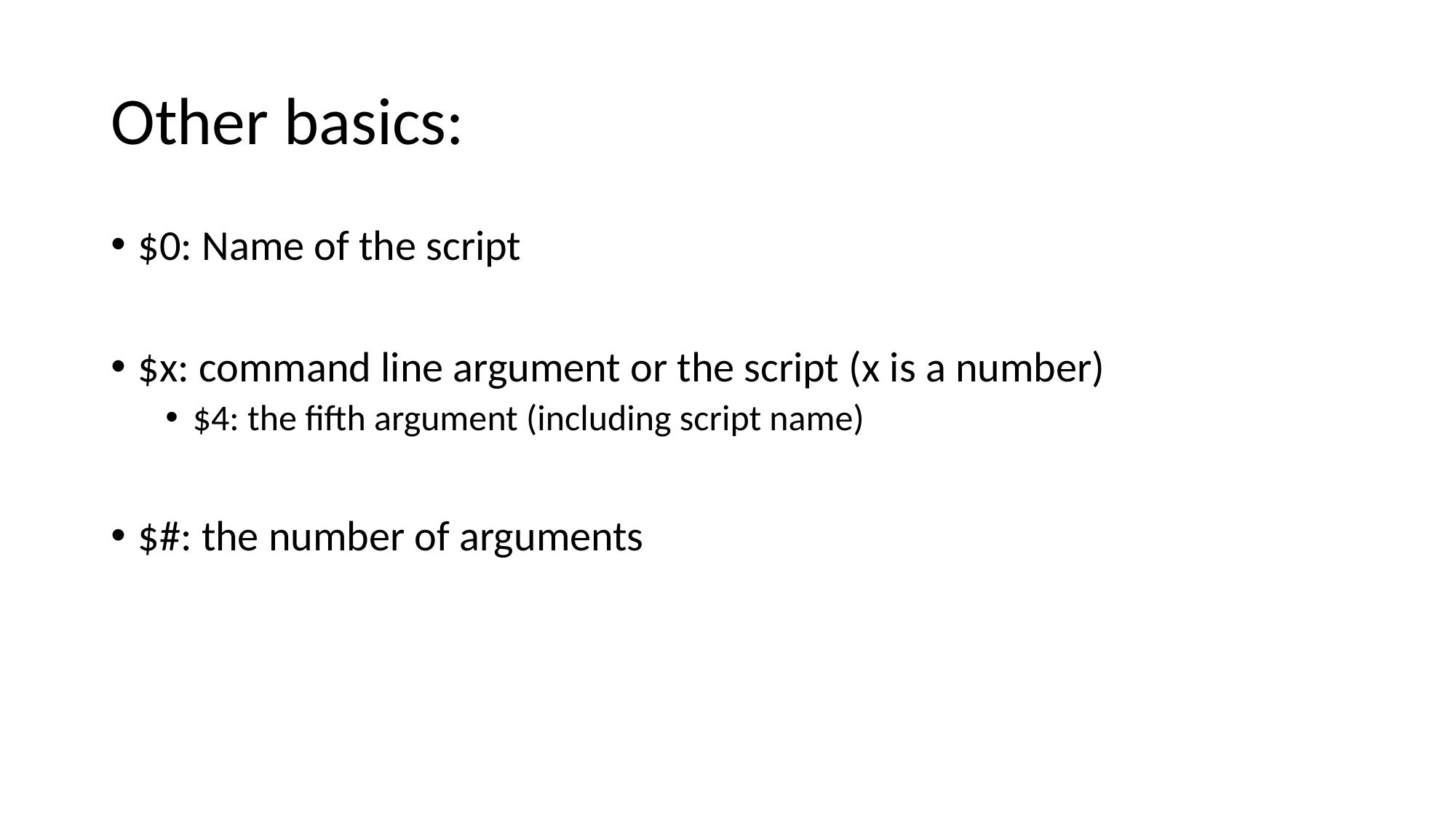

# Other basics:
$0: Name of the script

$x: command line argument or the script (x is a number)
$4: the fifth argument (including script name)

$#: the number of arguments